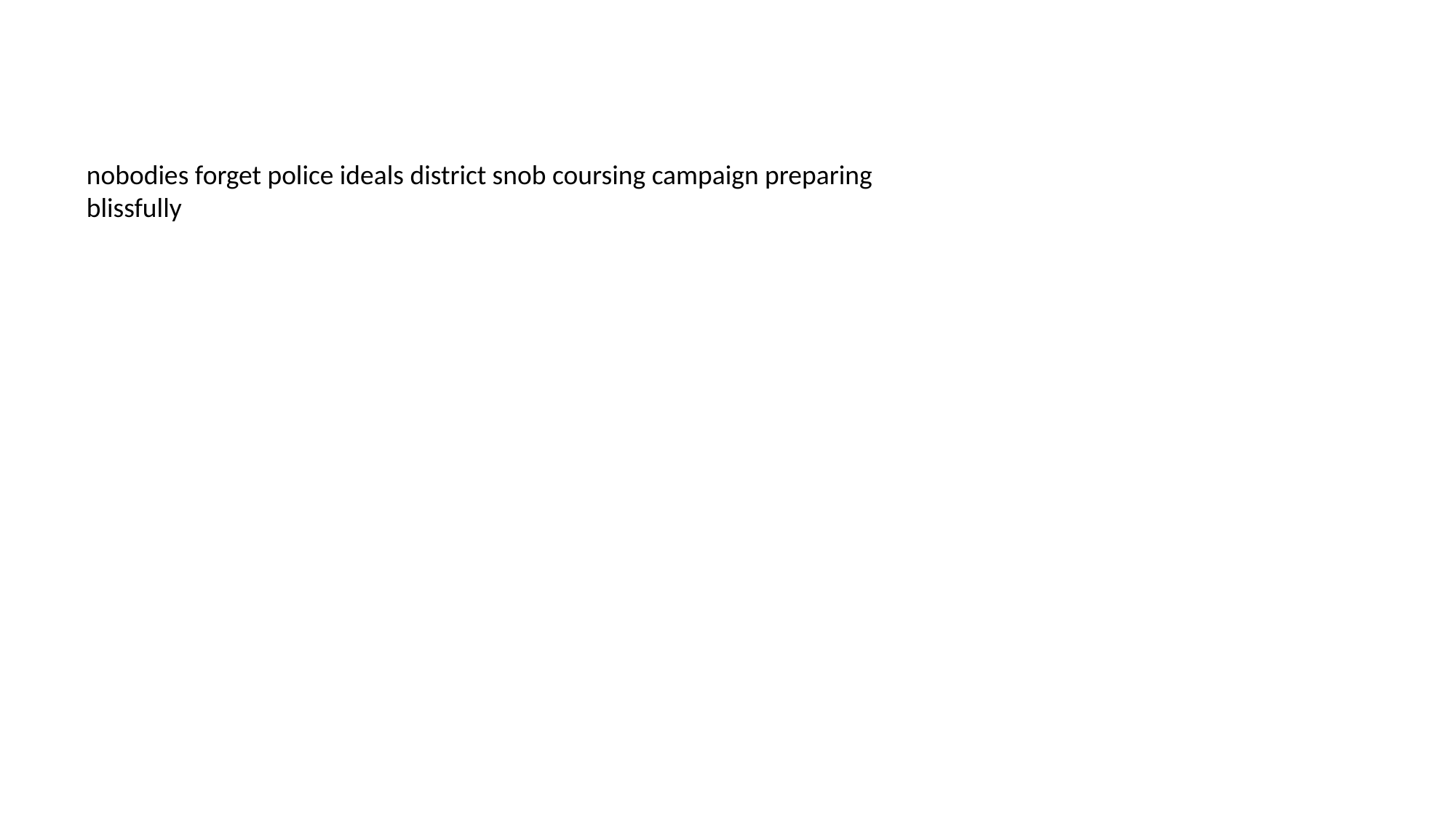

#
nobodies forget police ideals district snob coursing campaign preparing blissfully